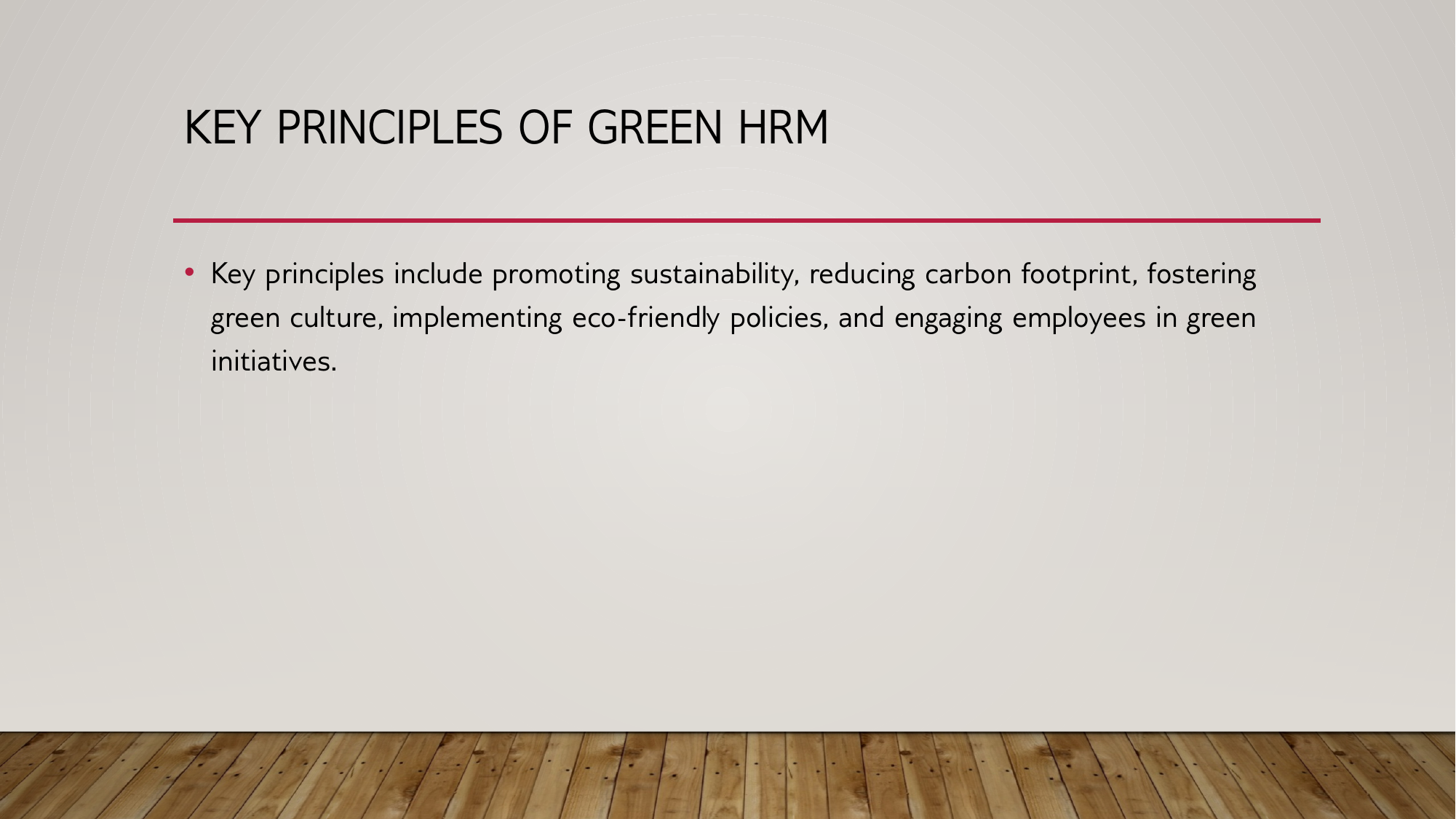

# Key Principles of Green HRM
Key principles include promoting sustainability, reducing carbon footprint, fostering green culture, implementing eco-friendly policies, and engaging employees in green initiatives.